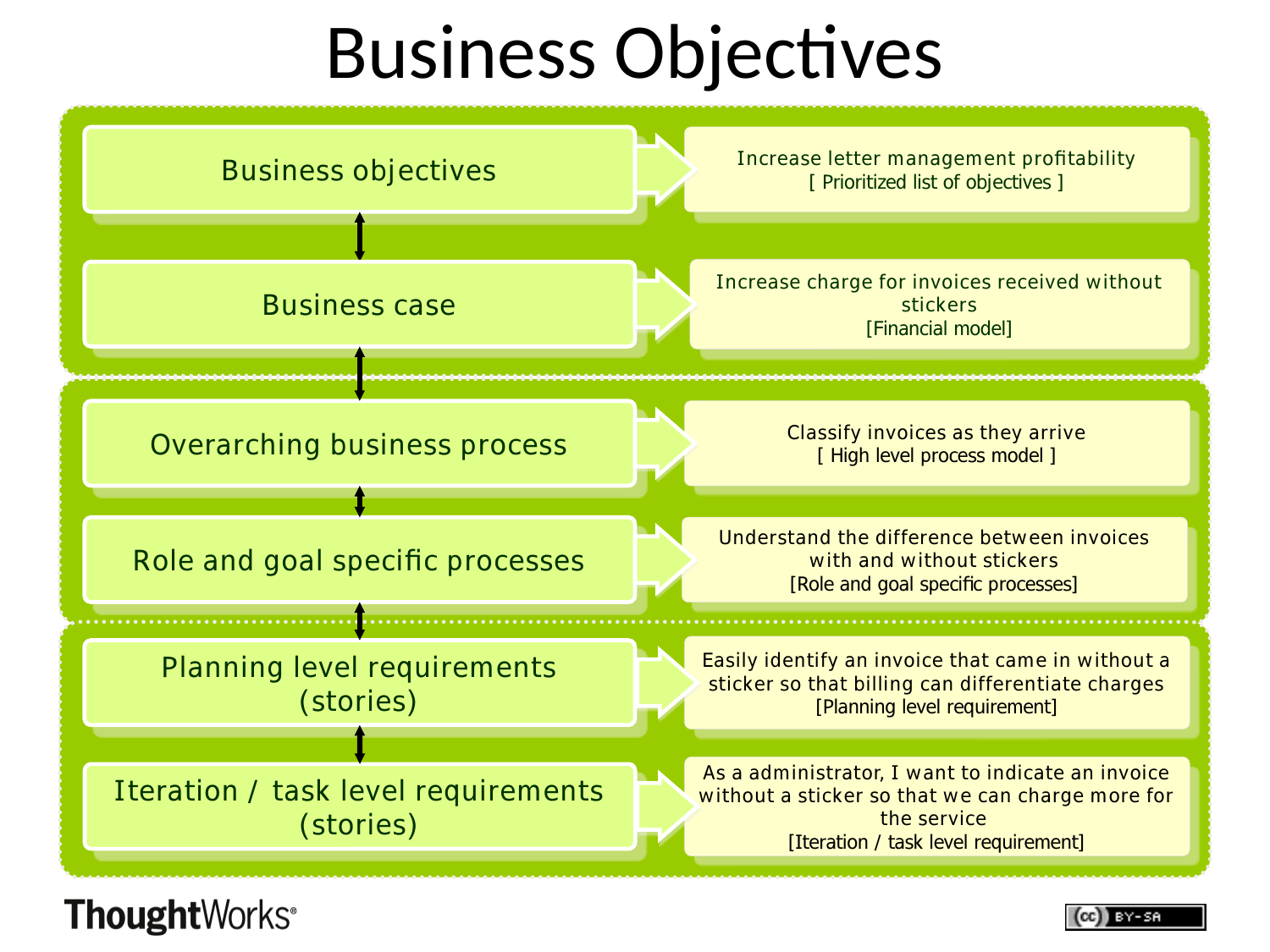

# Business Objectives

Increase letter management profitability
[ Prioritized list of objectives ]
Business objectives

Increase charge for invoices received without stickers
[Financial model]
Business case

Classify invoices as they arrive
[ High level process model ]
Overarching business process

Understand the difference between invoices with and without stickers
[Role and goal specific processes]
Role and goal specific processes

Easily identify an invoice that came in without a sticker so that billing can differentiate charges
[Planning level requirement]
Planning level requirements
(stories)

As a administrator, I want to indicate an invoice without a sticker so that we can charge more for the service
[Iteration / task level requirement]
Iteration / task level requirements
(stories)